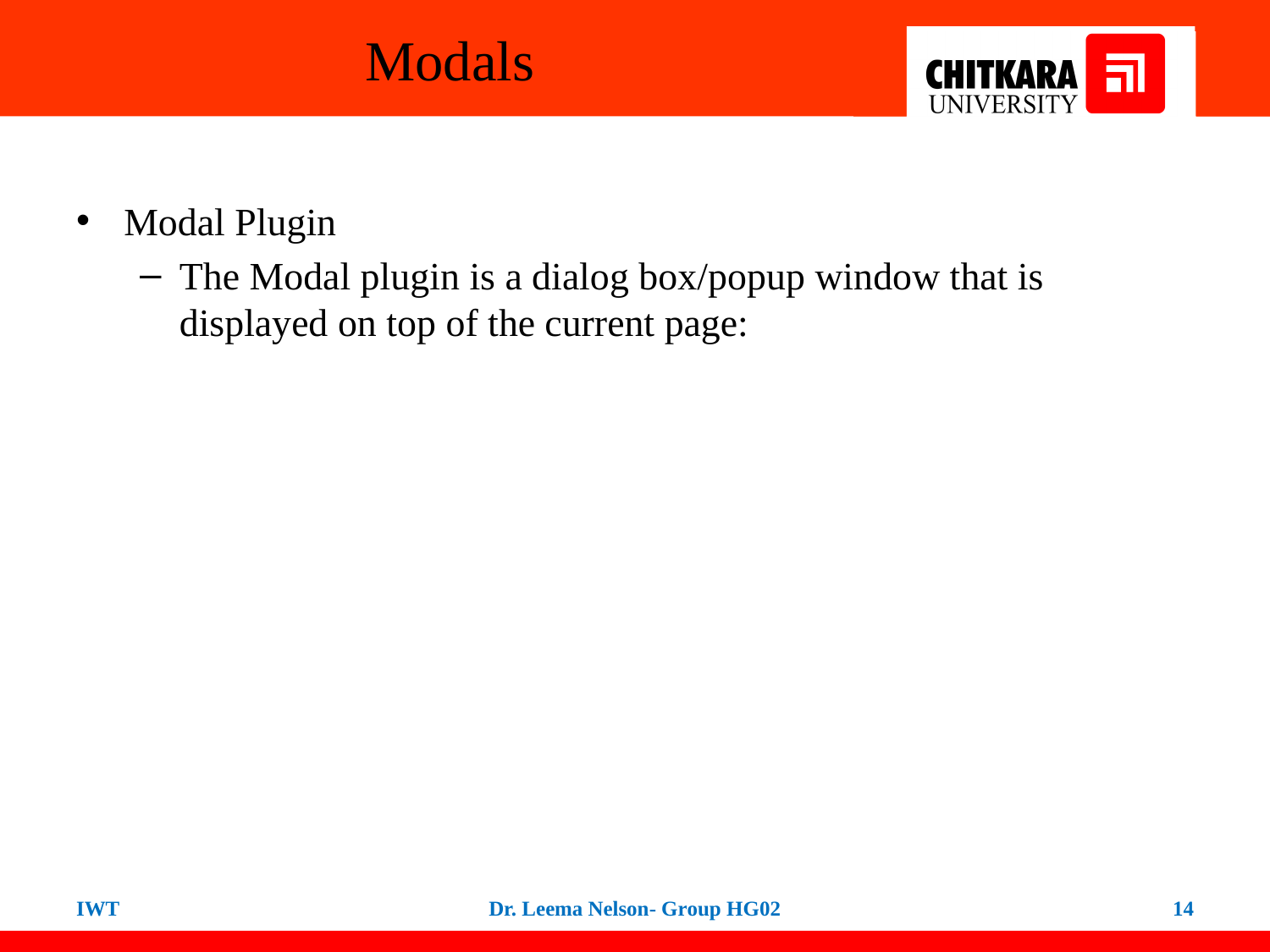

# Modals
Modal Plugin
The Modal plugin is a dialog box/popup window that is displayed on top of the current page:
IWT
Dr. Leema Nelson- Group HG02
14